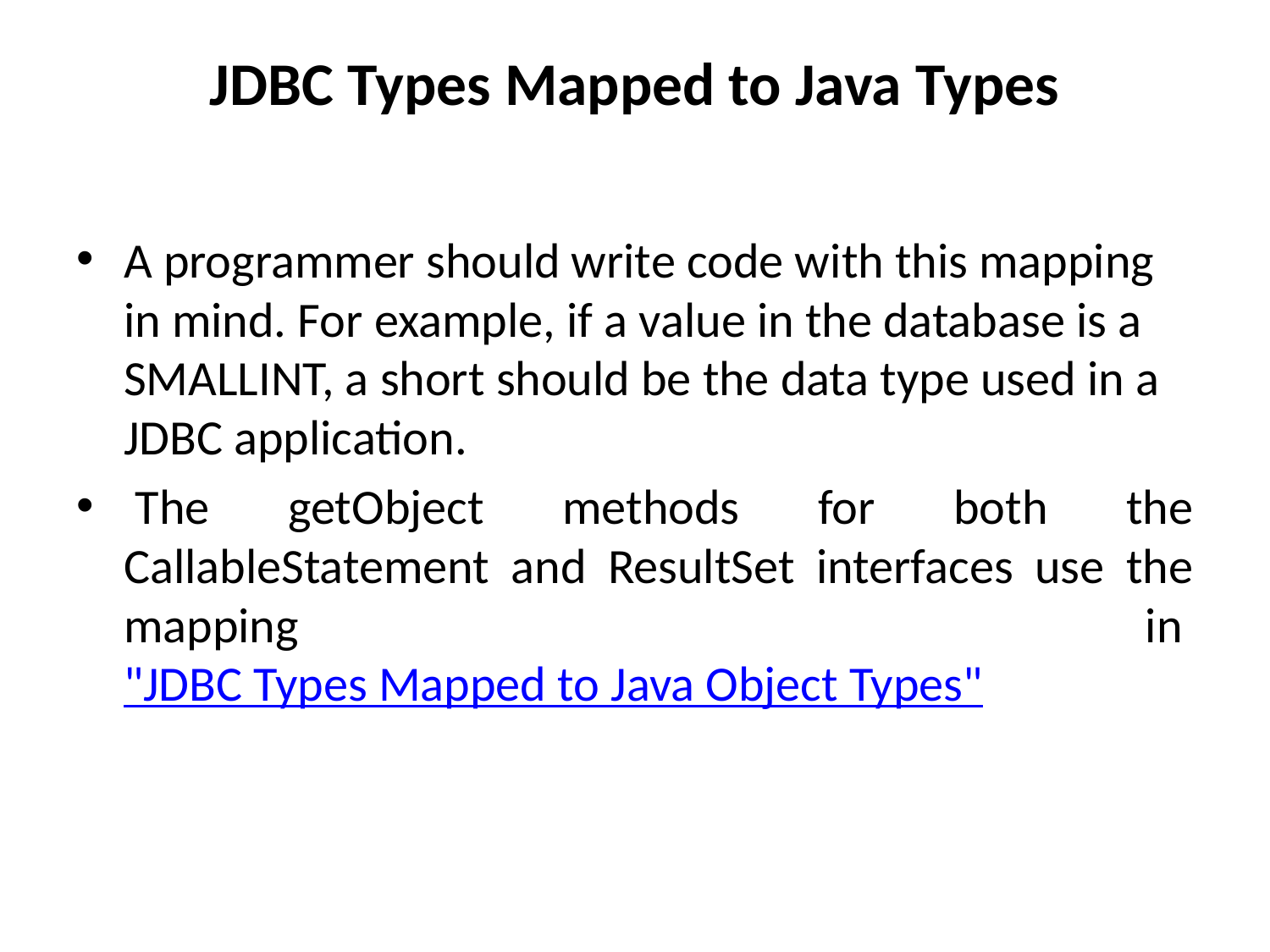

# JDBC Types Mapped to Java Types
A programmer should write code with this mapping in mind. For example, if a value in the database is a SMALLINT, a short should be the data type used in a JDBC application.
 The getObject methods for both the CallableStatement and ResultSet interfaces use the mapping in "JDBC Types Mapped to Java Object Types"